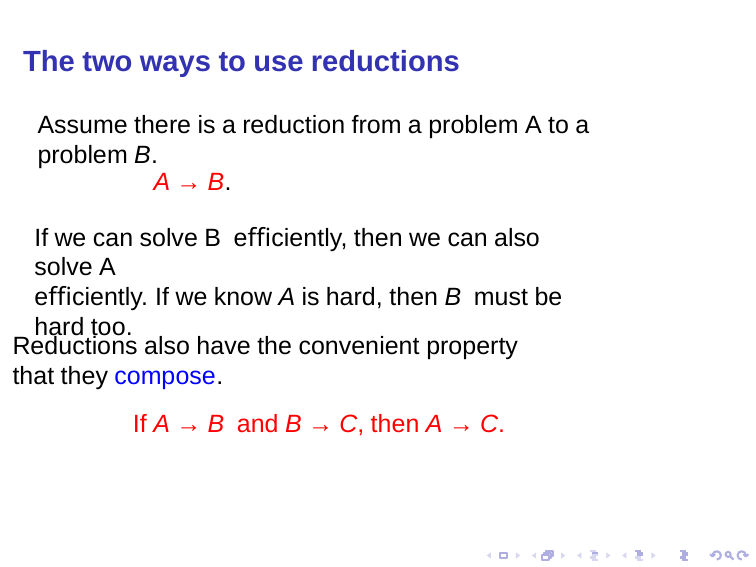

The two ways to use reductions
Assume there is a reduction from a problem A to a problem B.
A → B.
If we can solve B  eﬃciently, then we can also solve A
eﬃciently. If we know A is hard, then B  must be hard too.
Reductions also have the convenient property
that they compose.
If A → B  and B → C, then A → C.